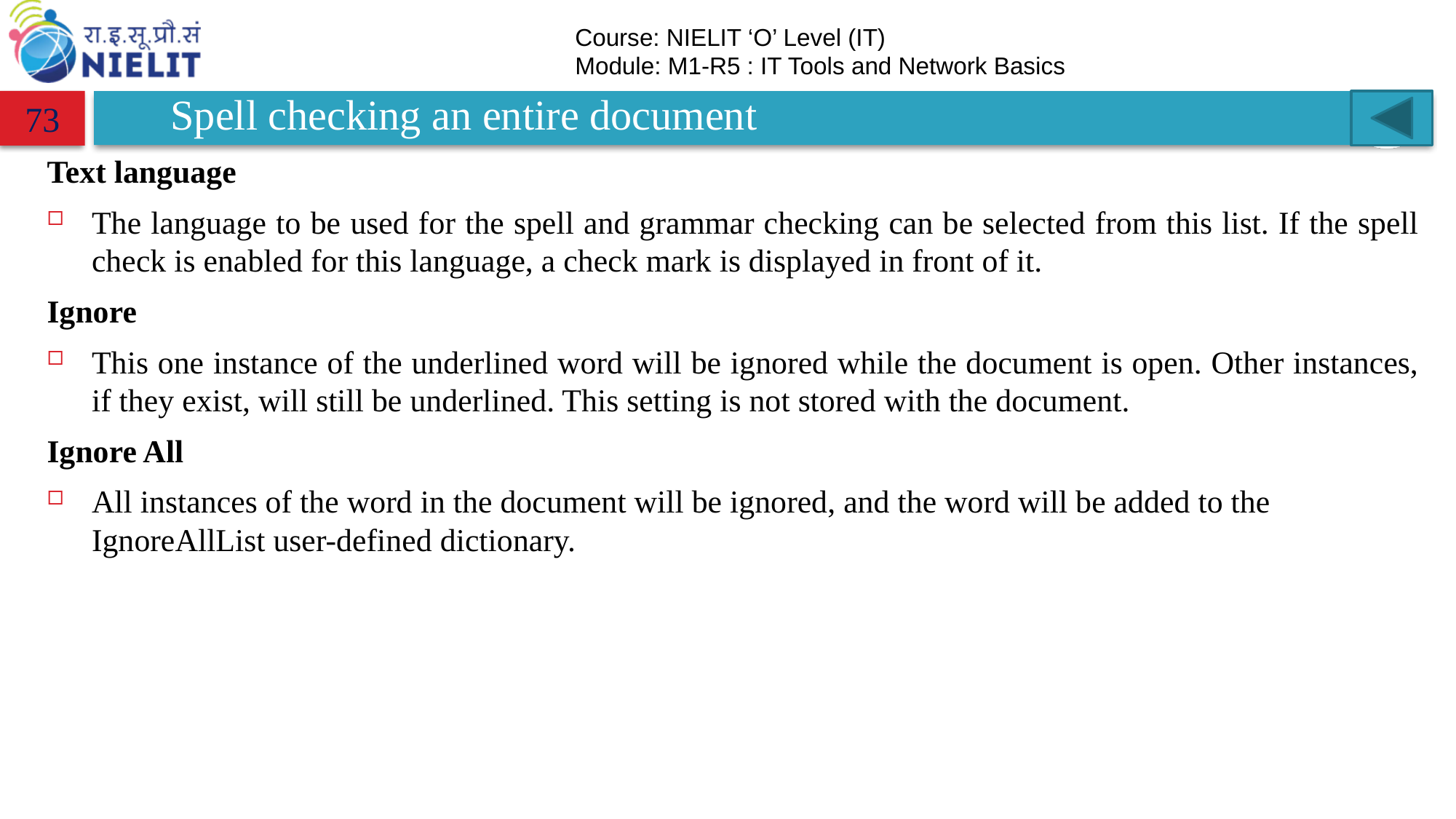

# Spell checking an entire document
73
Text language
The language to be used for the spell and grammar checking can be selected from this list. If the spell check is enabled for this language, a check mark is displayed in front of it.
Ignore
This one instance of the underlined word will be ignored while the document is open. Other instances, if they exist, will still be underlined. This setting is not stored with the document.
Ignore All
All instances of the word in the document will be ignored, and the word will be added to the IgnoreAllList user-defined dictionary.